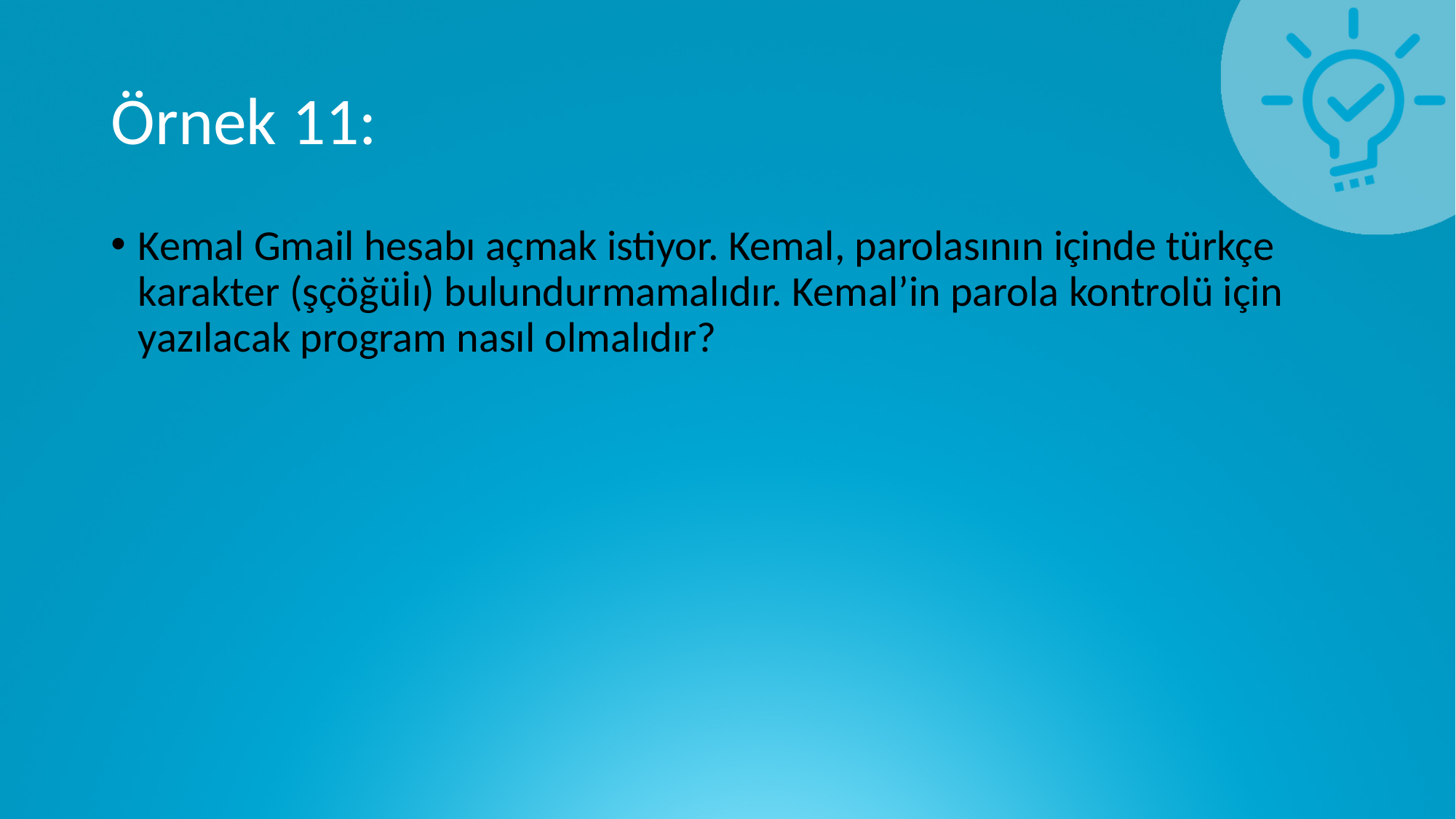

# Örnek 11:
Kemal Gmail hesabı açmak istiyor. Kemal, parolasının içinde türkçe karakter (şçöğüİı) bulundurmamalıdır. Kemal’in parola kontrolü için yazılacak program nasıl olmalıdır?